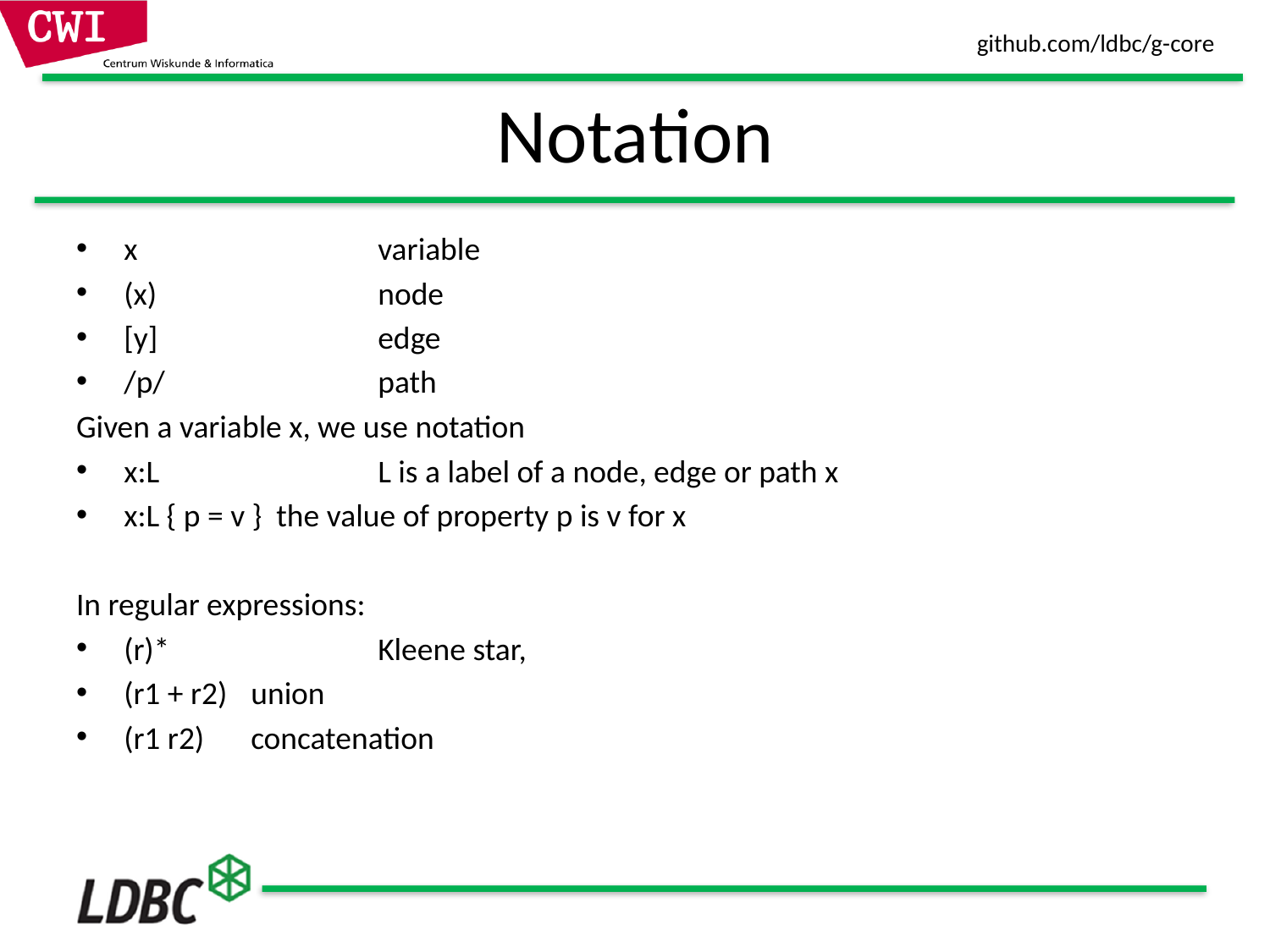

# Notation
x 		variable
(x) 		node
[y] 		edge
/p/ 		path
Given a variable x, we use notation
x:L 		L is a label of a node, edge or path x
x:L { p = v }  the value of property p is v for x

In regular expressions:
(r)* 		Kleene star,
(r1 + r2) 	union
(r1 r2) 	concatenation